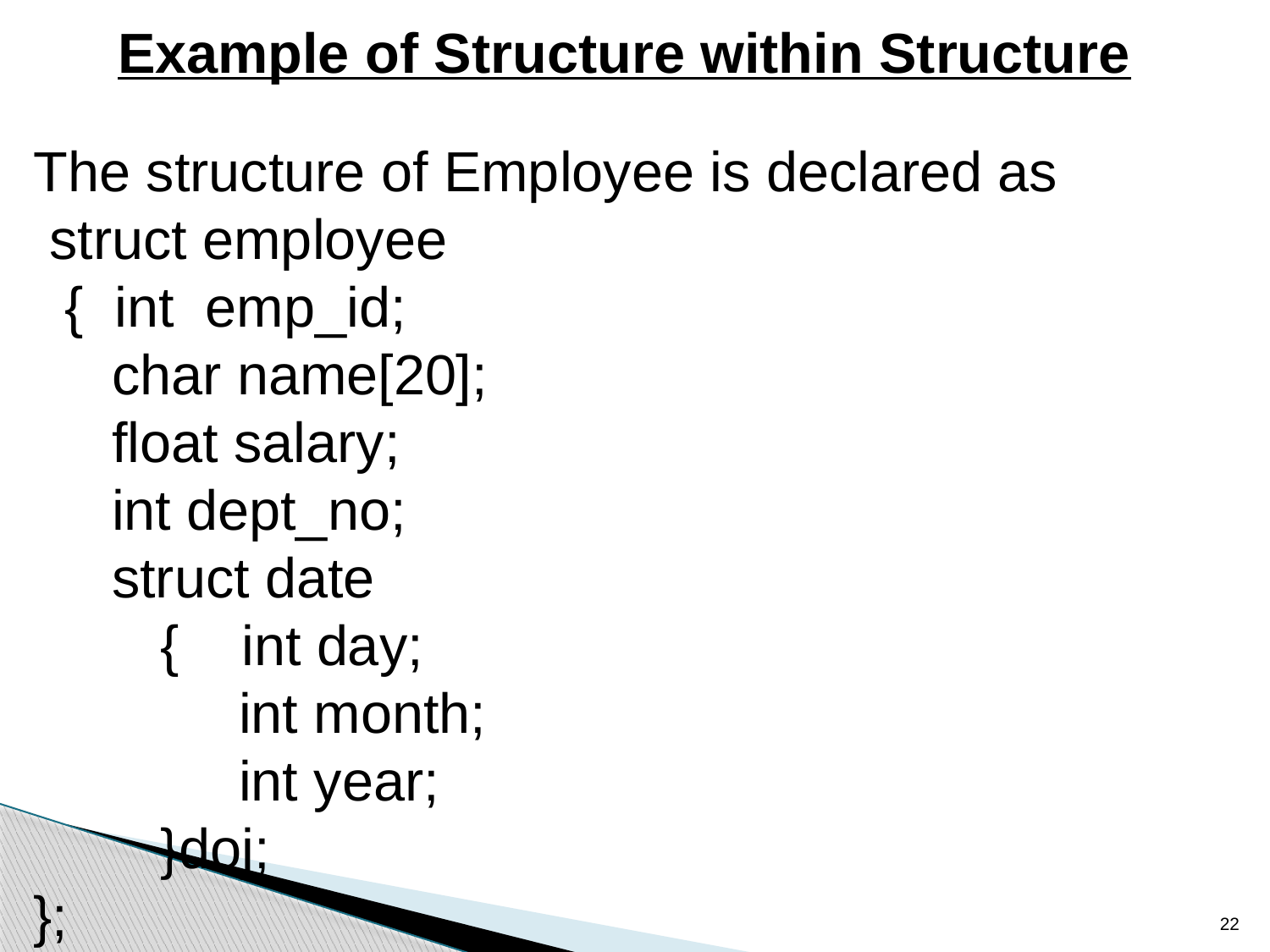

Example of Structure within Structure

The structure of Employee is declared as
 struct employee
  {  int  emp_id;
     char name[20];
     float salary;
     int dept_no;
     struct date
	{    int day;
	     int month;
	     int year;
	}doj;
};
22